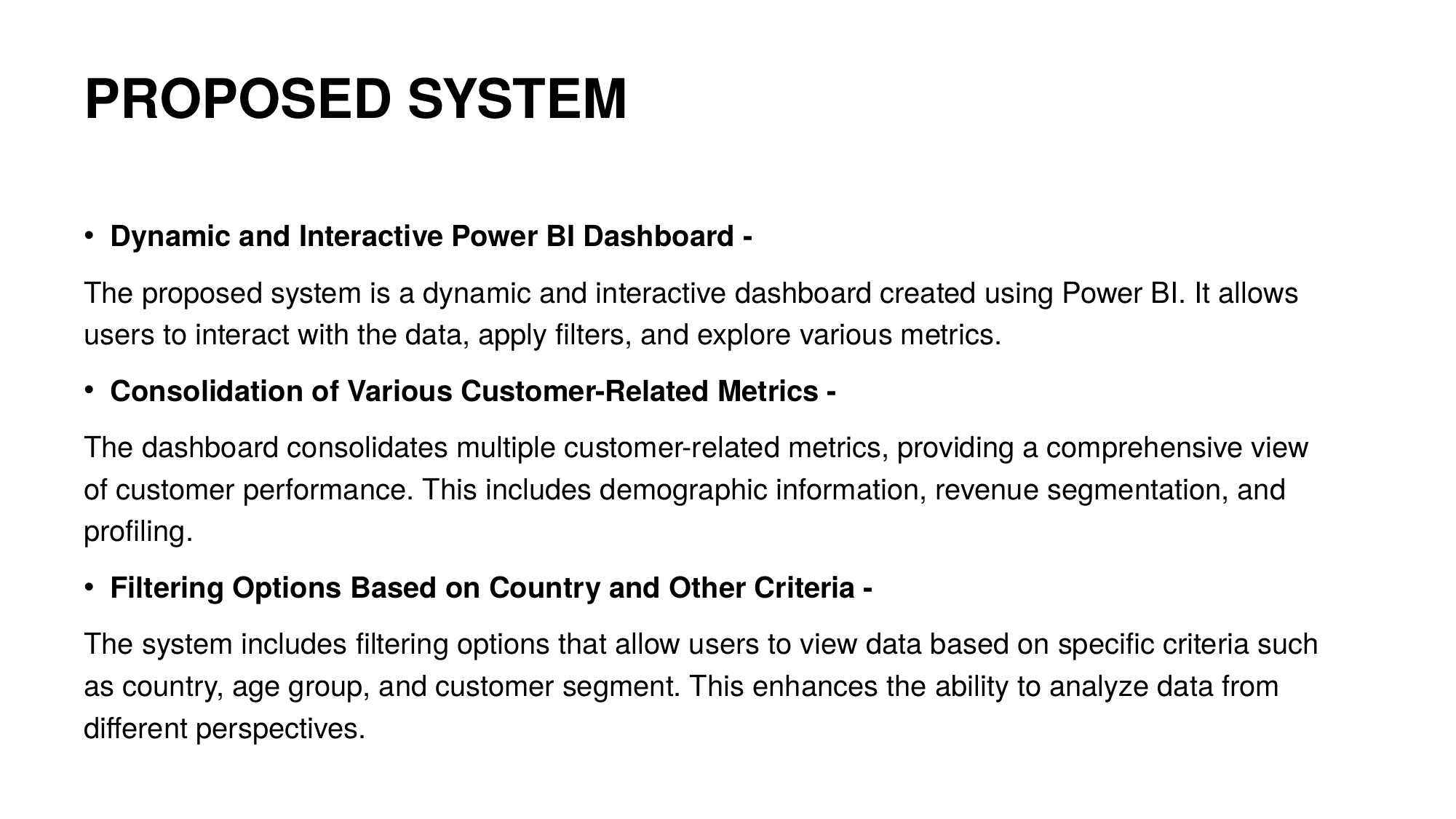

# PROPOSED SYSTEM
Dynamic and Interactive Power BI Dashboard -
The proposed system is a dynamic and interactive dashboard created using Power BI. It allows users to interact with the data, apply filters, and explore various metrics.
Consolidation of Various Customer-Related Metrics -
The dashboard consolidates multiple customer-related metrics, providing a comprehensive view of customer performance. This includes demographic information, revenue segmentation, and profiling.
Filtering Options Based on Country and Other Criteria -
The system includes filtering options that allow users to view data based on specific criteria such as country, age group, and customer segment. This enhances the ability to analyze data from different perspectives.